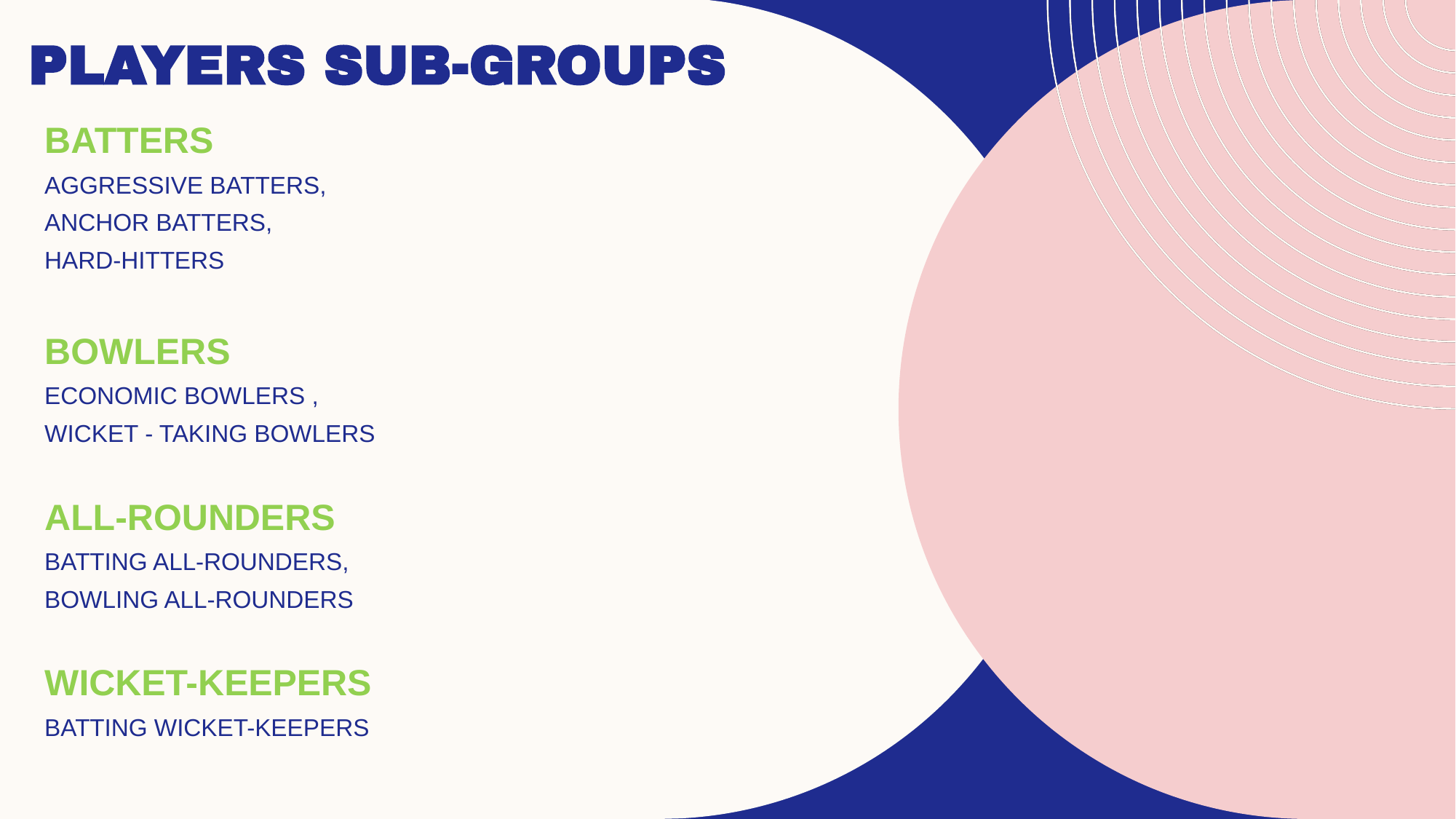

# Players sub-Groups
BATTERS
AGGRESSIVE BATTERS,
ANCHOR BATTERS,
HARD-HITTERS

BOWLERS
ECONOMIC BOWLERS ,
WICKET - TAKING BOWLERS

ALL-ROUNDERS
BATTING ALL-ROUNDERS,
BOWLING ALL-ROUNDERS

WICKET-KEEPERS
BATTING WICKET-KEEPERS